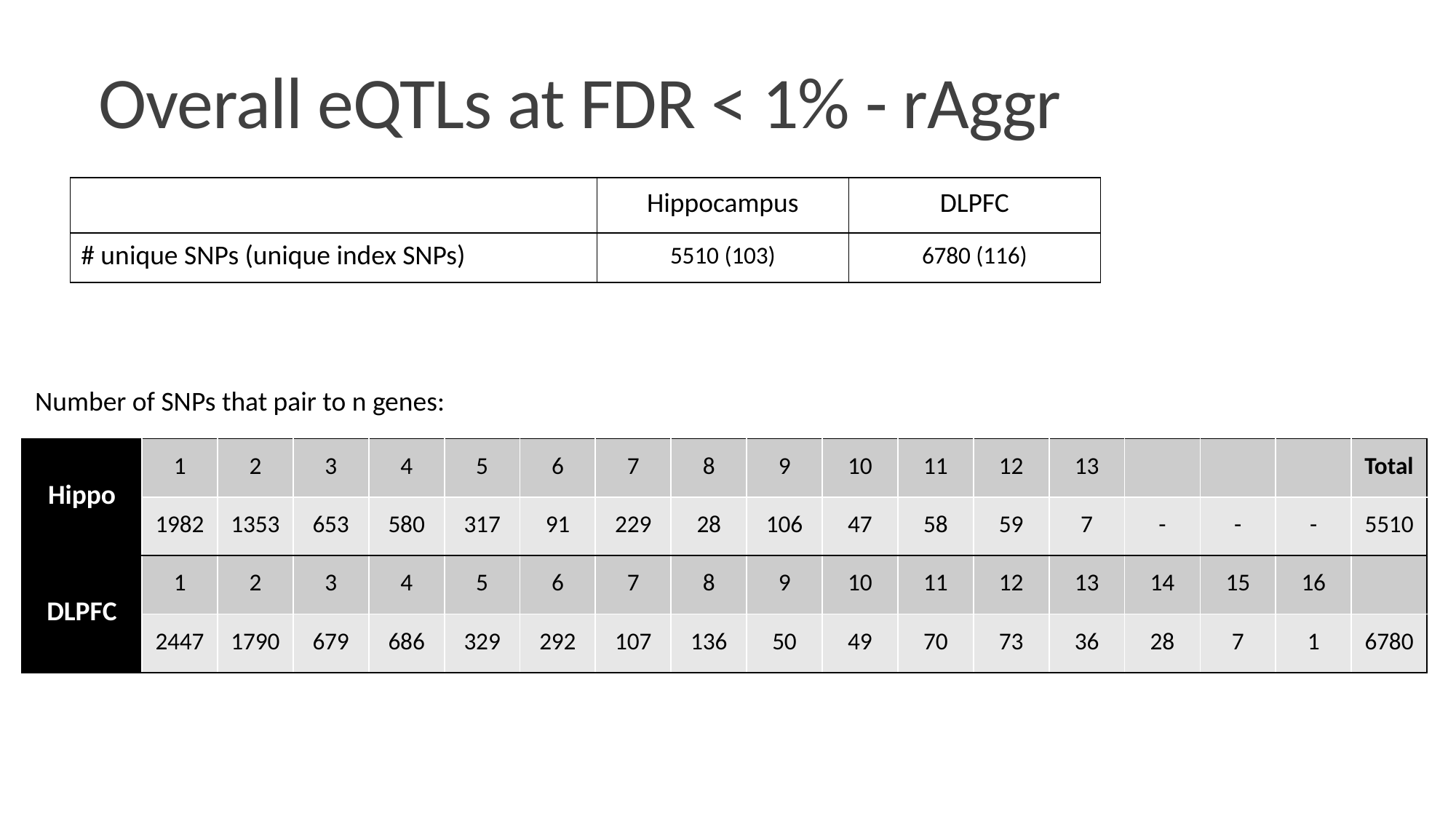

# Overall eQTLs at FDR < 1% - rAggr
|  | Hippocampus | DLPFC |
| --- | --- | --- |
| # unique SNPs (unique index SNPs) | 5510 (103) | 6780 (116) |
Number of SNPs that pair to n genes:
| Hippo | 1 | 2 | 3 | 4 | 5 | 6 | 7 | 8 | 9 | 10 | 11 | 12 | 13 |  |  |  | Total |
| --- | --- | --- | --- | --- | --- | --- | --- | --- | --- | --- | --- | --- | --- | --- | --- | --- | --- |
|  | 1982 | 1353 | 653 | 580 | 317 | 91 | 229 | 28 | 106 | 47 | 58 | 59 | 7 | - | - | - | 5510 |
| DLPFC | 1 | 2 | 3 | 4 | 5 | 6 | 7 | 8 | 9 | 10 | 11 | 12 | 13 | 14 | 15 | 16 |  |
|  | 2447 | 1790 | 679 | 686 | 329 | 292 | 107 | 136 | 50 | 49 | 70 | 73 | 36 | 28 | 7 | 1 | 6780 |